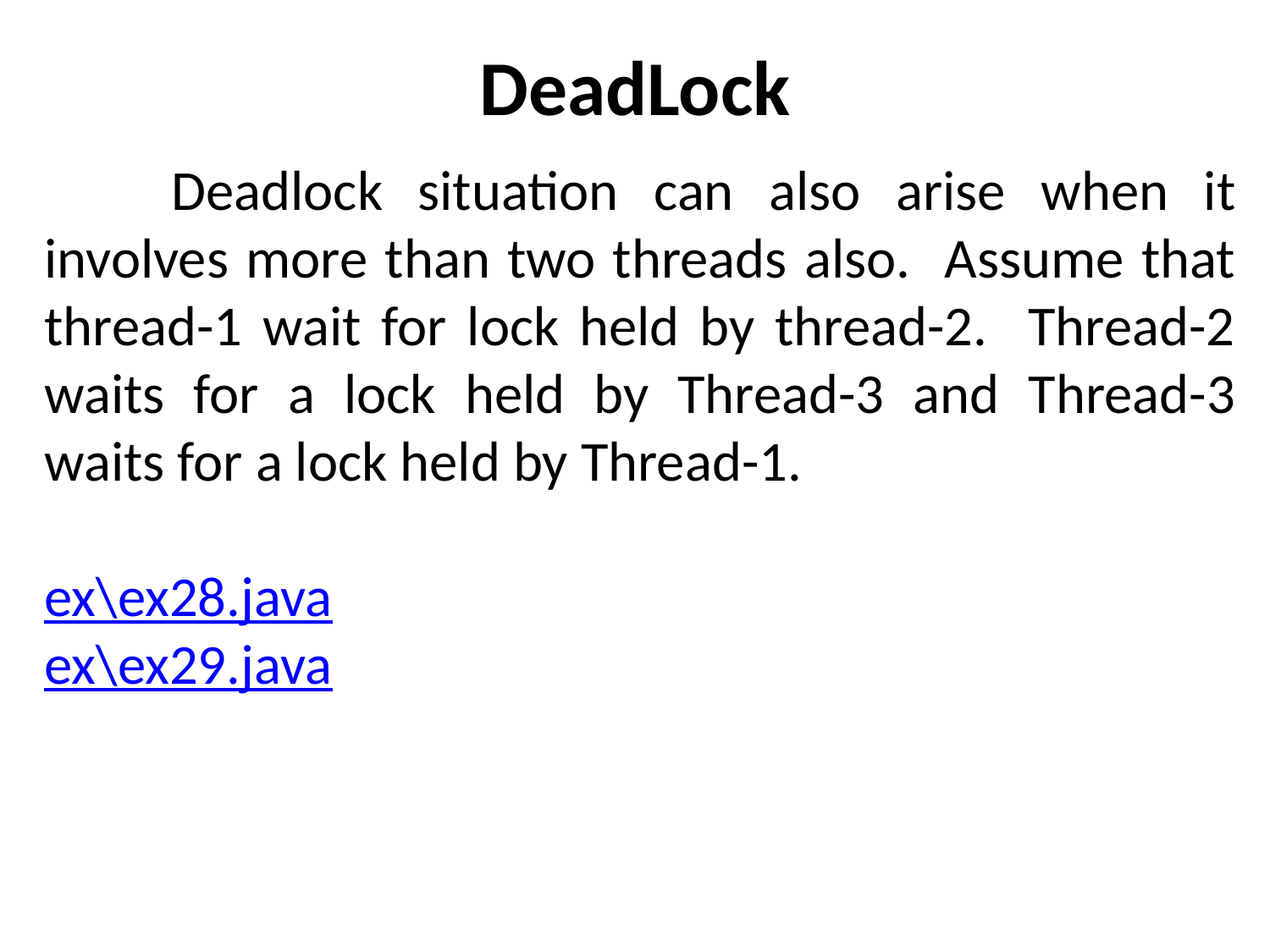

# DeadLock
	Deadlock situation can also arise when it involves more than two threads also.  Assume that thread-1 wait for lock held by thread-2.  Thread-2 waits for a lock held by Thread-3 and Thread-3 waits for a lock held by Thread-1.

ex\ex28.java
ex\ex29.java